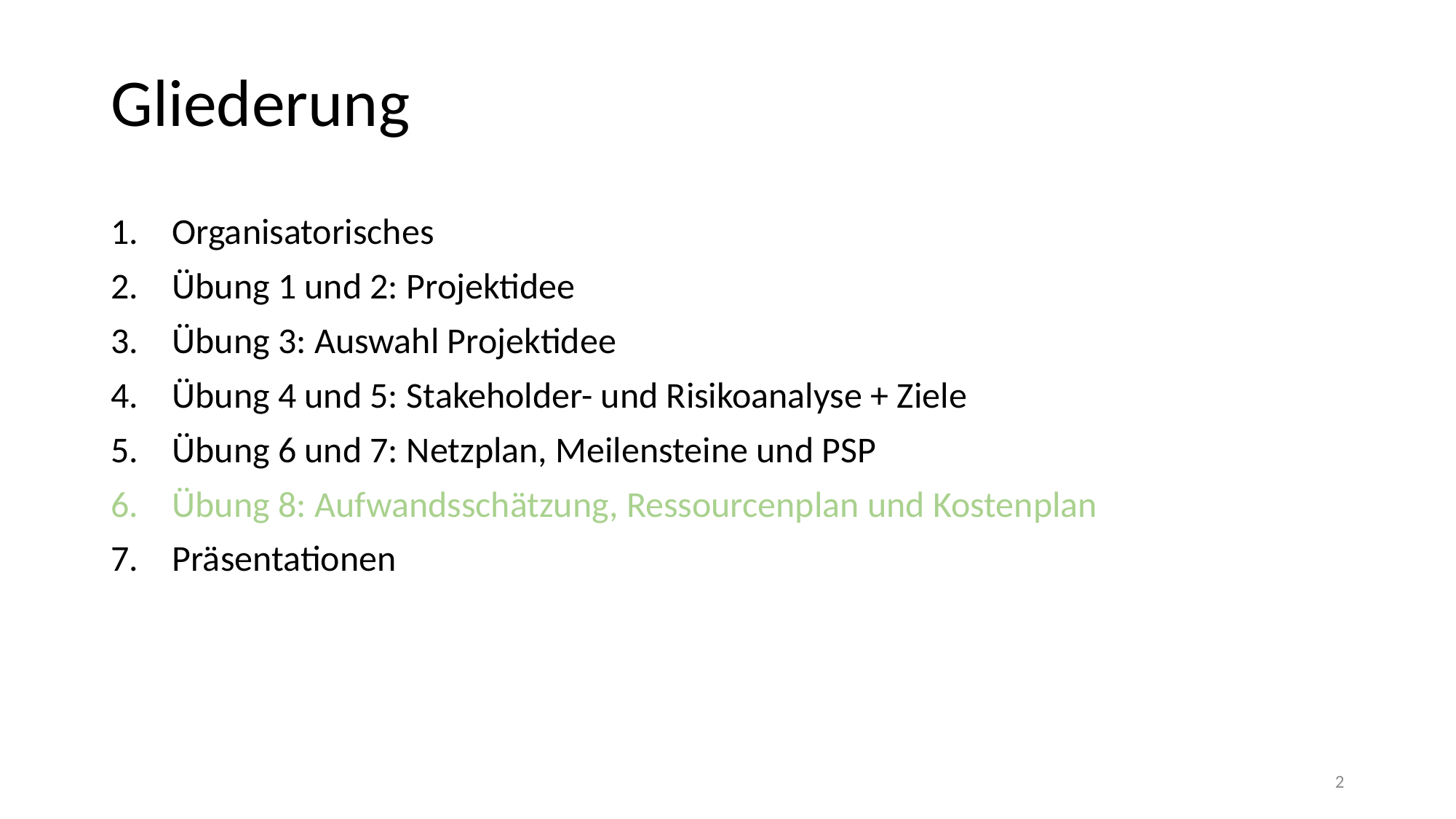

# Gliederung
Organisatorisches
Übung 1 und 2: Projektidee
Übung 3: Auswahl Projektidee
Übung 4 und 5: Stakeholder- und Risikoanalyse + Ziele
Übung 6 und 7: Netzplan, Meilensteine und PSP
Übung 8: Aufwandsschätzung, Ressourcenplan und Kostenplan
Präsentationen

2